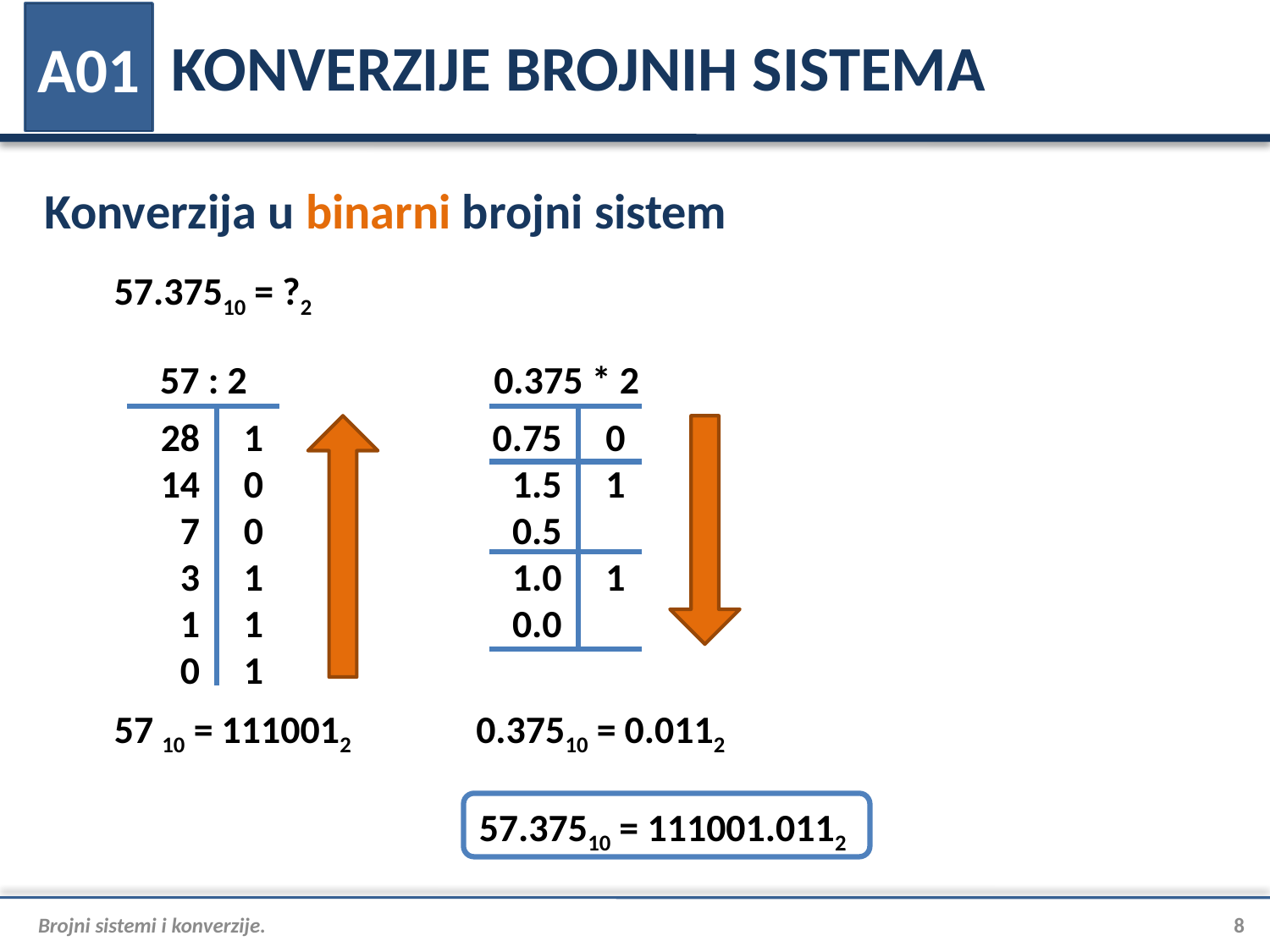

# KONVERZIJE BROJNIH SISTEMA
A01
Konverzija u binarni brojni sistem
57.37510 = ?2
57 : 2
0.375 * 2
	28	1
	14	0
	7	0
	3	1
	1	1
	0	1
	0.75	0
	1.5	1
	0.5
	1.0	1
	0.0

57 10 = 1110012
0.37510 = 0.0112
57.37510 = 111001.0112
Brojni sistemi i konverzije.
8